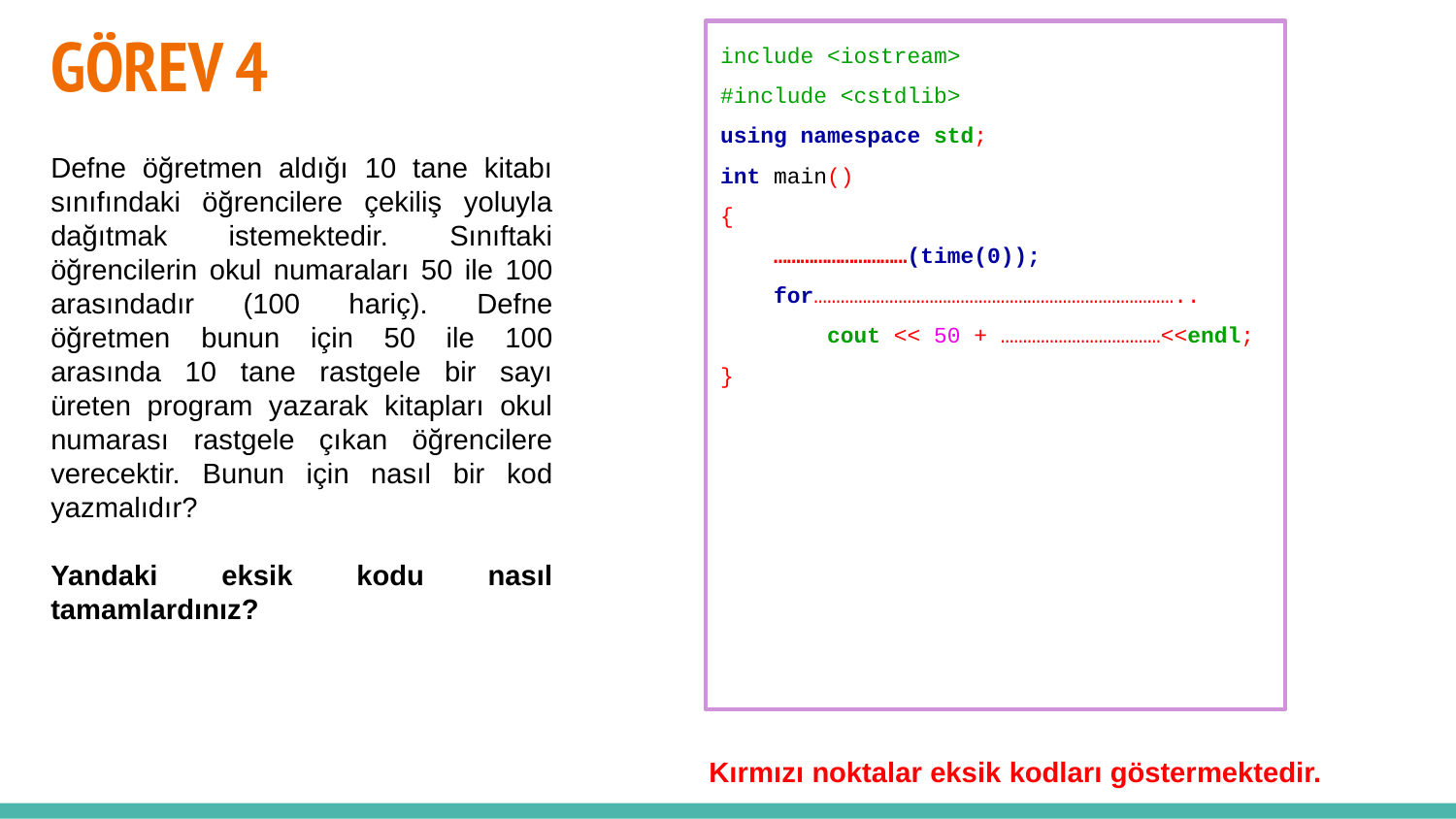

# GÖREV 4

include <iostream>
#include <cstdlib>
using namespace std;
int main()
{
    …………………………(time(0));
    for………………………………………………………………………..
        cout << 50 + ………………………………<<endl;
}
Defne öğretmen aldığı 10 tane kitabı sınıfındaki öğrencilere çekiliş yoluyla dağıtmak istemektedir. Sınıftaki öğrencilerin okul numaraları 50 ile 100 arasındadır (100 hariç). Defne öğretmen bunun için 50 ile 100 arasında 10 tane rastgele bir sayı üreten program yazarak kitapları okul numarası rastgele çıkan öğrencilere verecektir. Bunun için nasıl bir kod yazmalıdır?

Yandaki eksik kodu nasıl tamamlardınız?
Kırmızı noktalar eksik kodları göstermektedir.